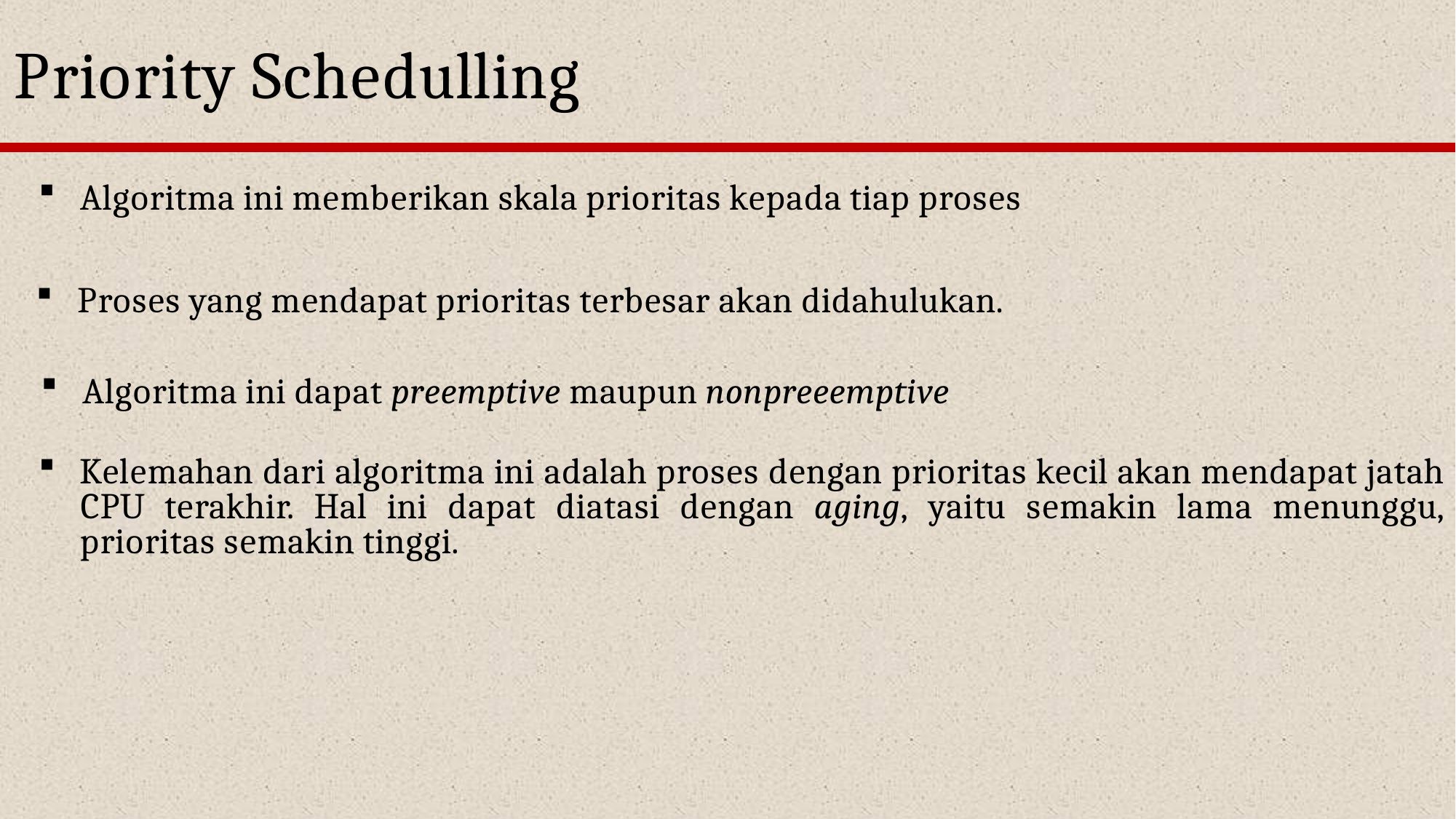

Priority Schedulling

Algoritma ini memberikan skala prioritas kepada tiap proses
Proses yang mendapat prioritas terbesar akan didahulukan.
Algoritma ini dapat preemptive maupun nonpreeemptive
Kelemahan dari algoritma ini adalah proses dengan prioritas kecil akan mendapat jatah CPU terakhir. Hal ini dapat diatasi dengan aging, yaitu semakin lama menunggu, prioritas semakin tinggi.